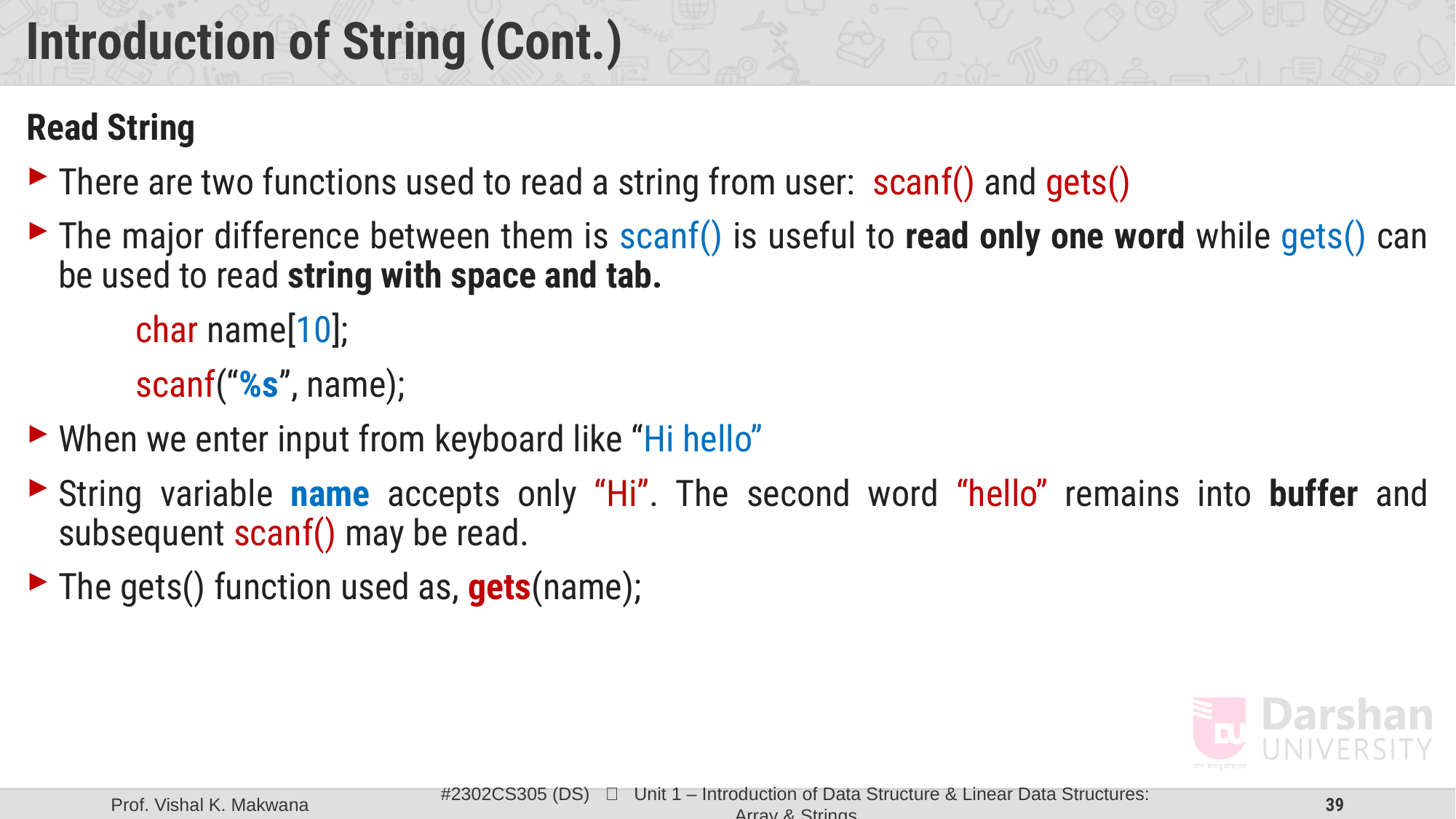

# Introduction of String (Cont.)
Read String
There are two functions used to read a string from user:  scanf() and gets()
The major difference between them is scanf() is useful to read only one word while gets() can be used to read string with space and tab.
	char name[10];
	scanf(“%s”, name);
When we enter input from keyboard like “Hi hello”
String variable name accepts only “Hi”. The second word “hello” remains into buffer and subsequent scanf() may be read.
The gets() function used as, gets(name);